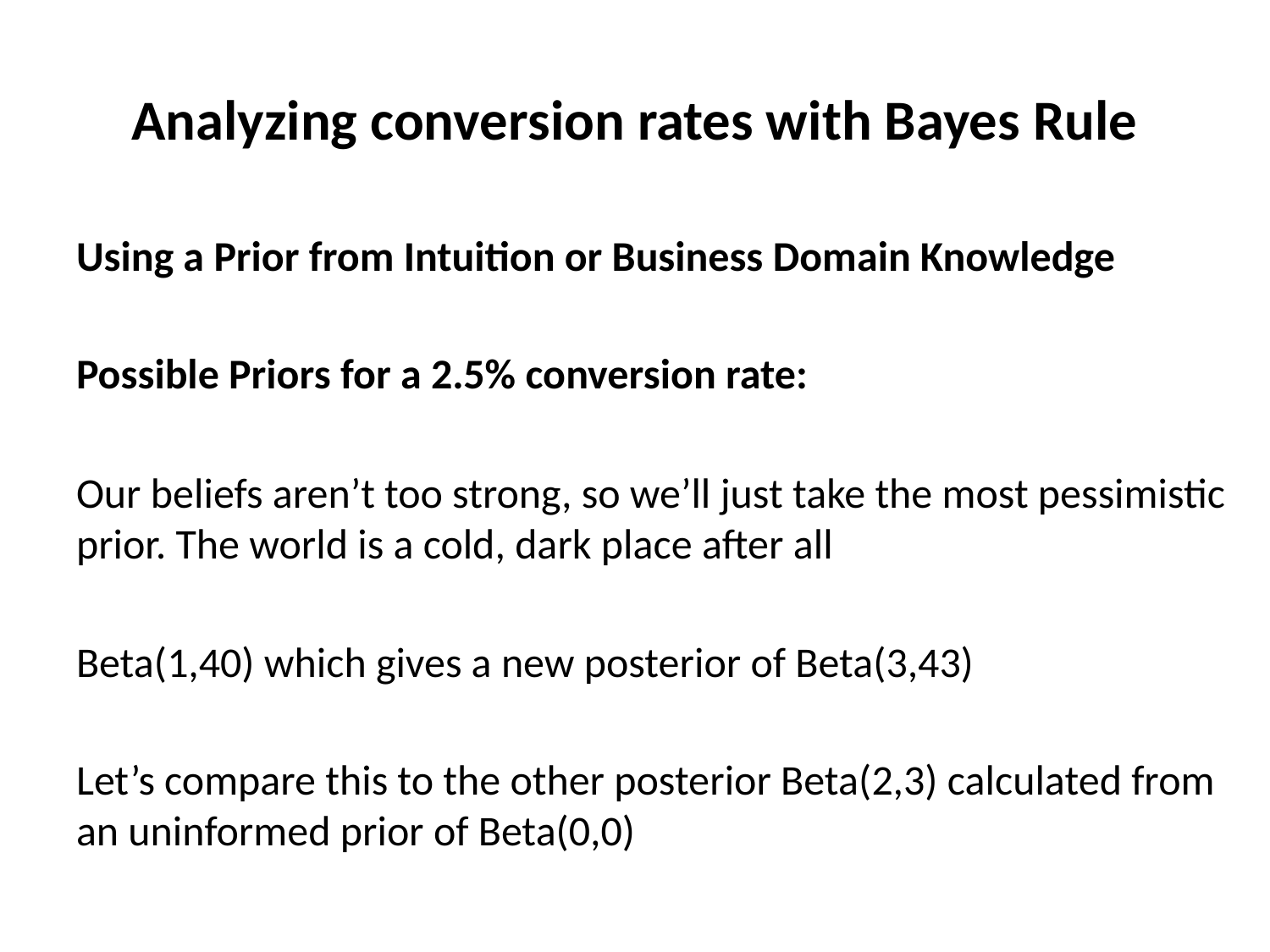

# Analyzing conversion rates with Bayes Rule
Using a Prior from Intuition or Business Domain Knowledge

Possible Priors for a 2.5% conversion rate:

Our beliefs aren’t too strong, so we’ll just take the most pessimistic prior. The world is a cold, dark place after all

Beta(1,40) which gives a new posterior of Beta(3,43)

Let’s compare this to the other posterior Beta(2,3) calculated from an uninformed prior of Beta(0,0)